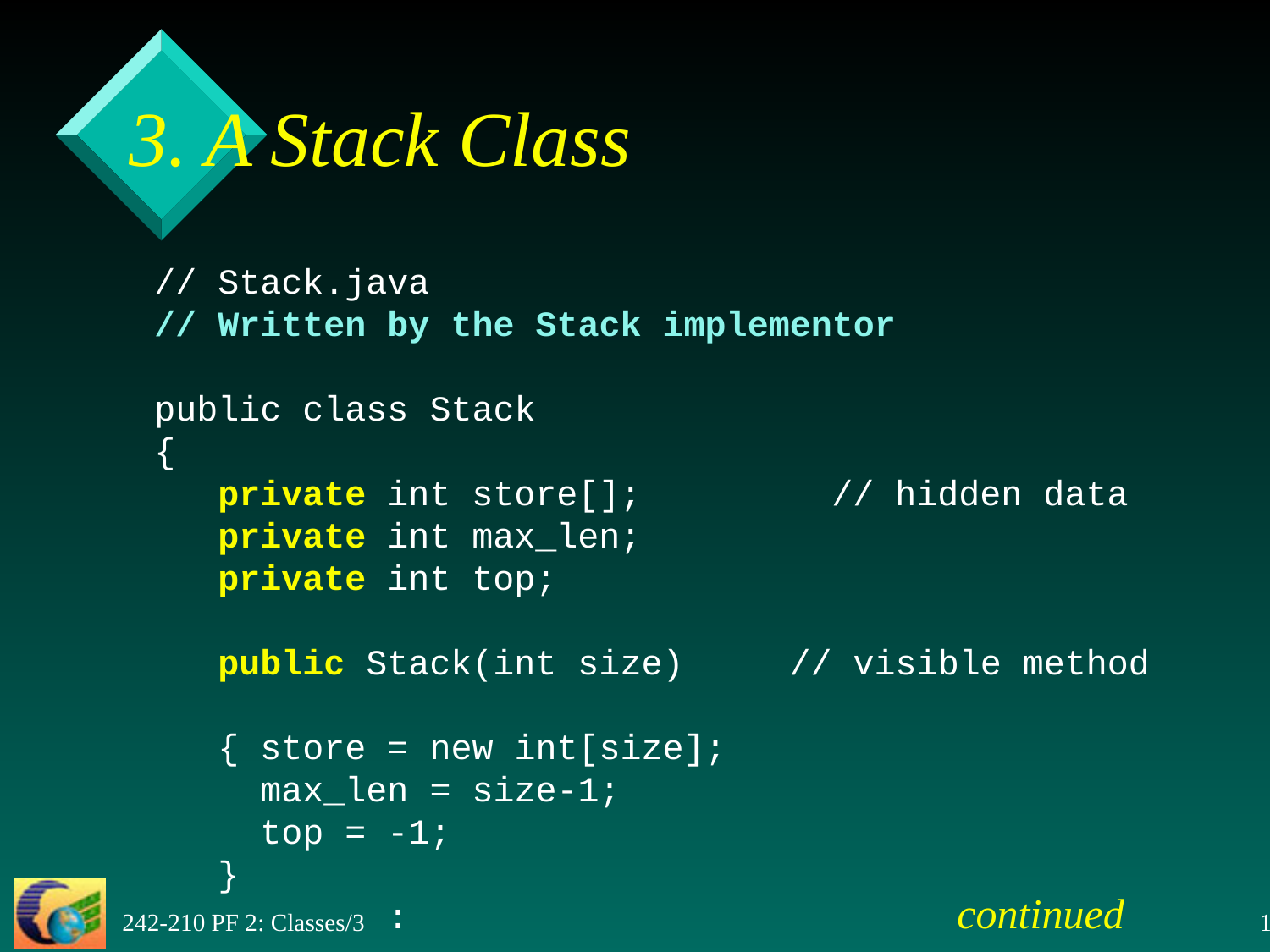

# 3. A Stack Class
	// Stack.java
// Written by the Stack implementor
public class Stack
{
   private int store[];   	  // hidden data
   private int max_len;
   private int top;
   public Stack(int size)     // visible method
   { store = new int[size];
     max_len = size-1;
     top = -1;
   }
	     :
continued